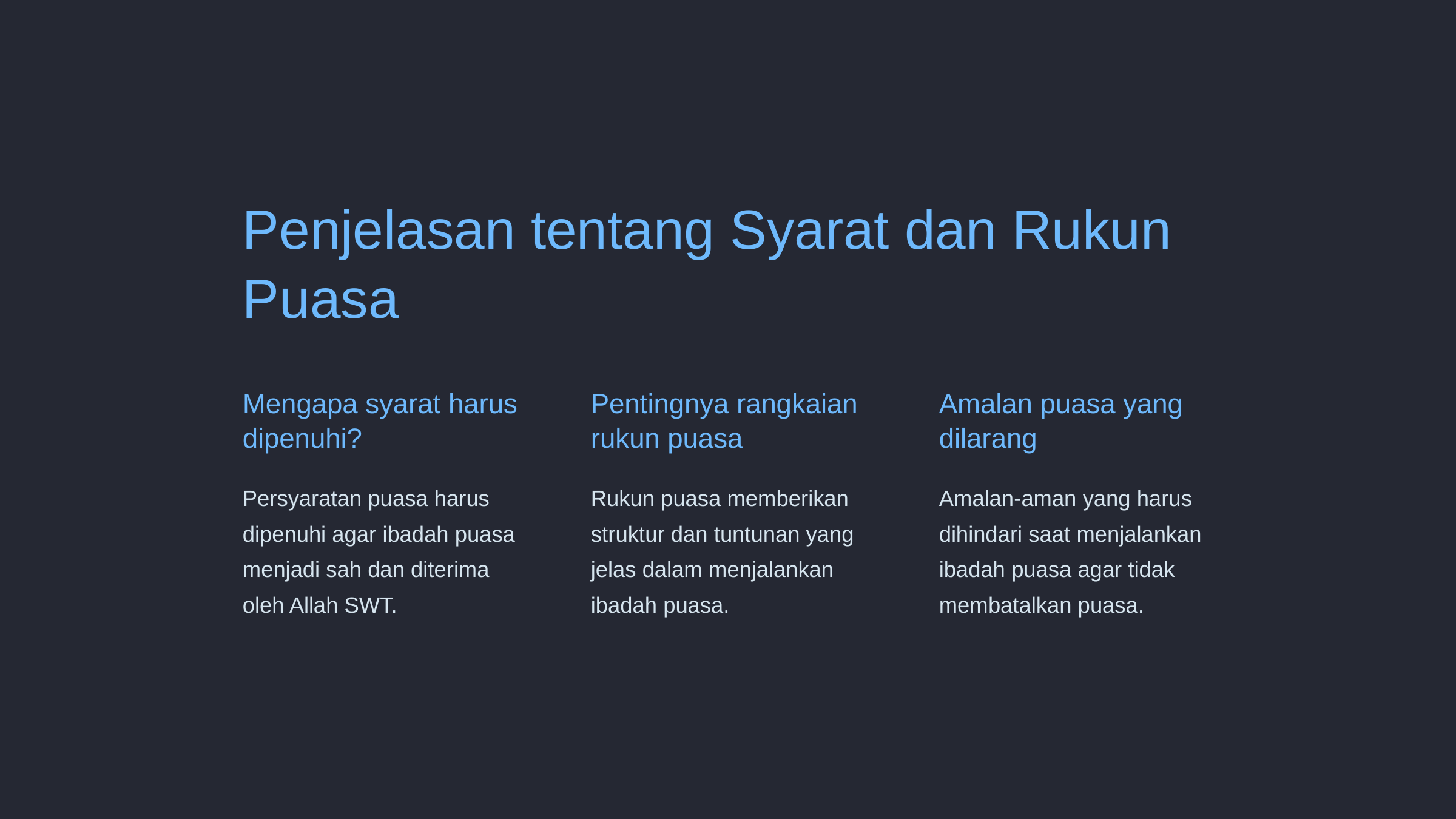

Penjelasan tentang Syarat dan Rukun Puasa
Mengapa syarat harus dipenuhi?
Pentingnya rangkaian rukun puasa
Amalan puasa yang dilarang
Persyaratan puasa harus dipenuhi agar ibadah puasa menjadi sah dan diterima oleh Allah SWT.
Rukun puasa memberikan struktur dan tuntunan yang jelas dalam menjalankan ibadah puasa.
Amalan-aman yang harus dihindari saat menjalankan ibadah puasa agar tidak membatalkan puasa.